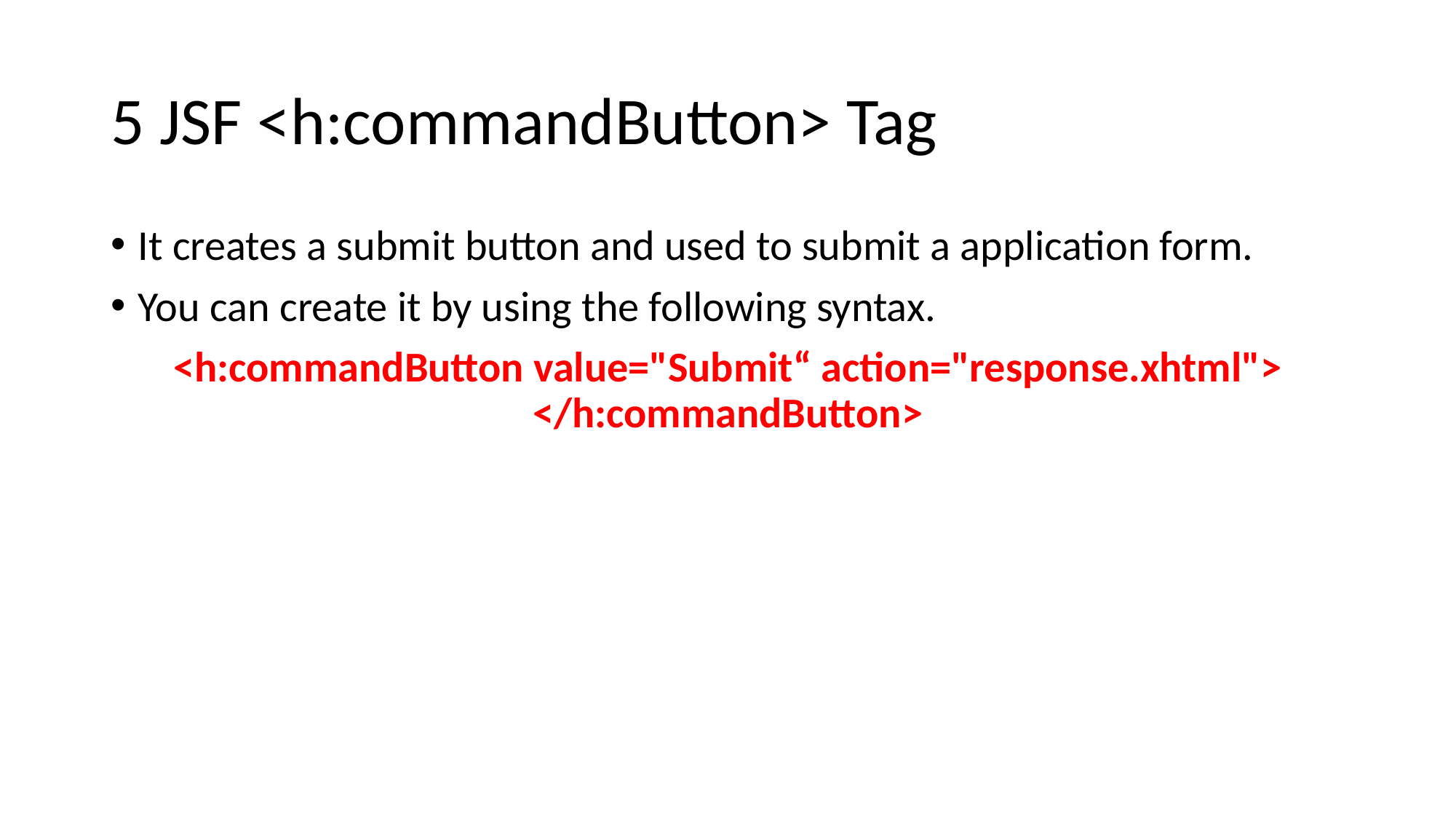

# 5 JSF <h:commandButton> Tag
It creates a submit button and used to submit a application form.
You can create it by using the following syntax.
<h:commandButton value="Submit“ action="response.xhtml"> </h:commandButton>